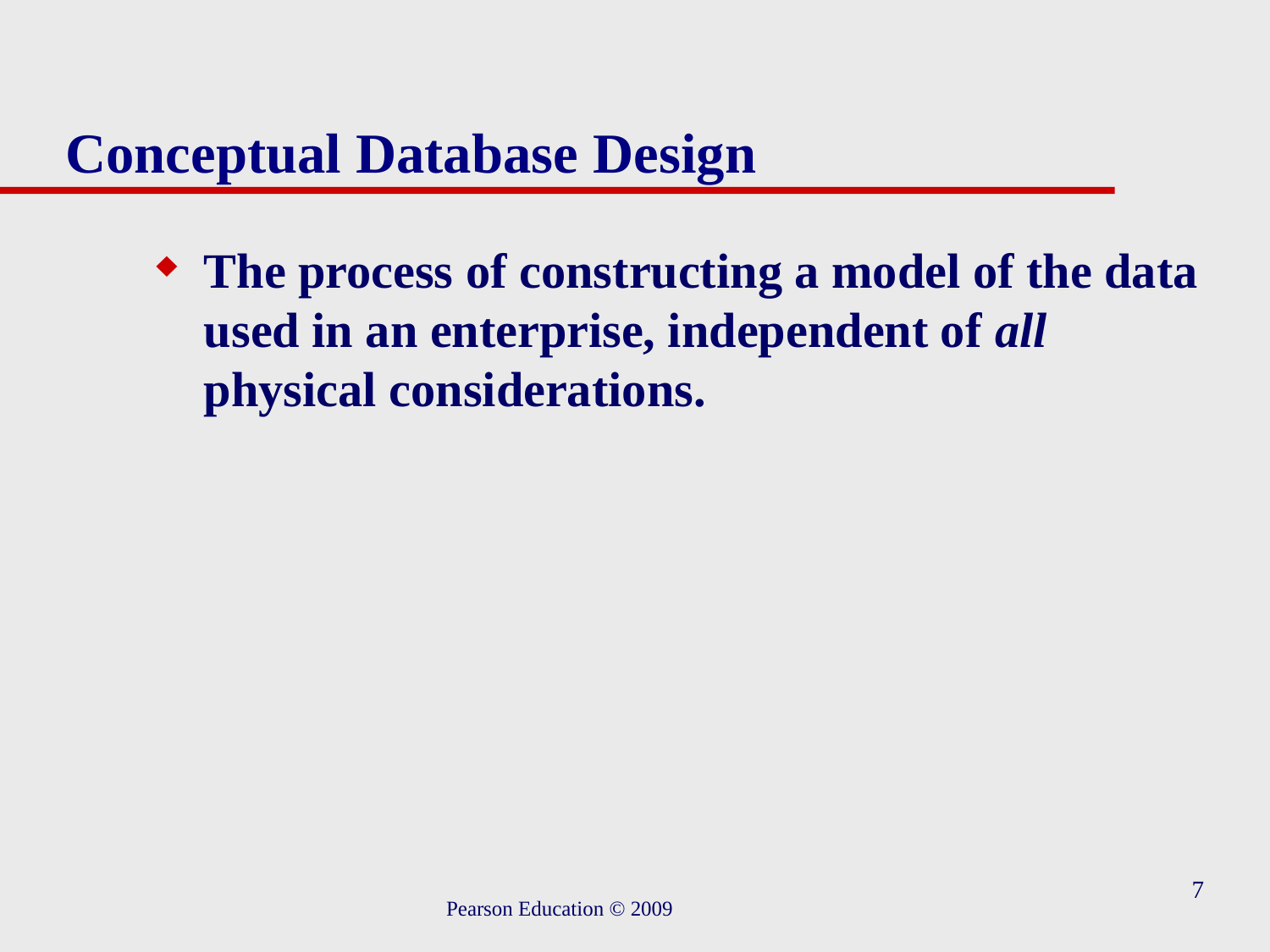

# Conceptual Database Design
The process of constructing a model of the data used in an enterprise, independent of all physical considerations.
7
Pearson Education © 2009